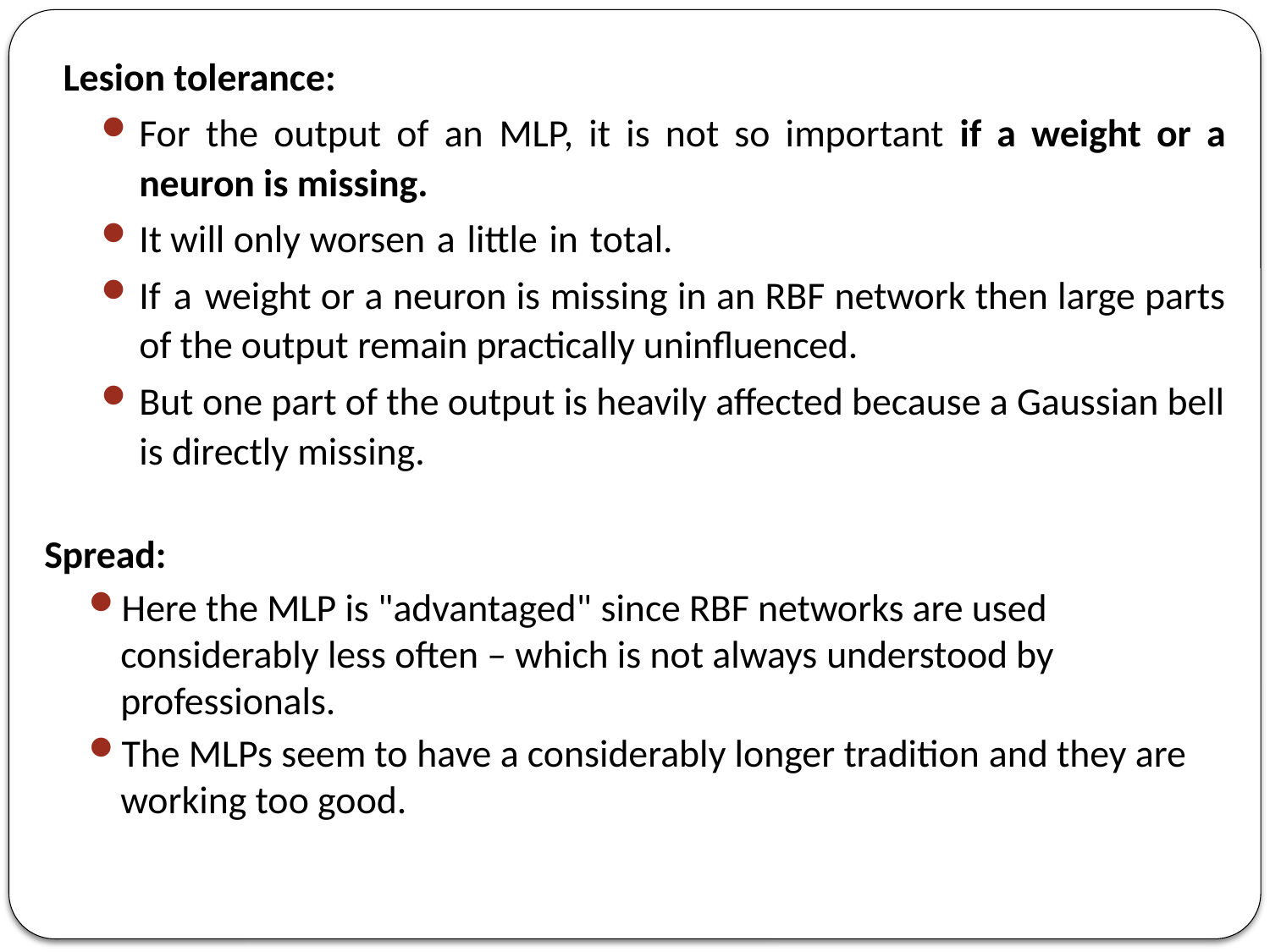

Lesion tolerance:
For the output of an MLP, it is not so important if a weight or a neuron is missing.
It will only worsen a little in total.
If a weight or a neuron is missing in an RBF network then large parts of the output remain practically uninfluenced.
But one part of the output is heavily affected because a Gaussian bell is directly missing.

Spread:
Here the MLP is "advantaged" since RBF networks are used considerably less often – which is not always understood by professionals.
The MLPs seem to have a considerably longer tradition and they are working too good.